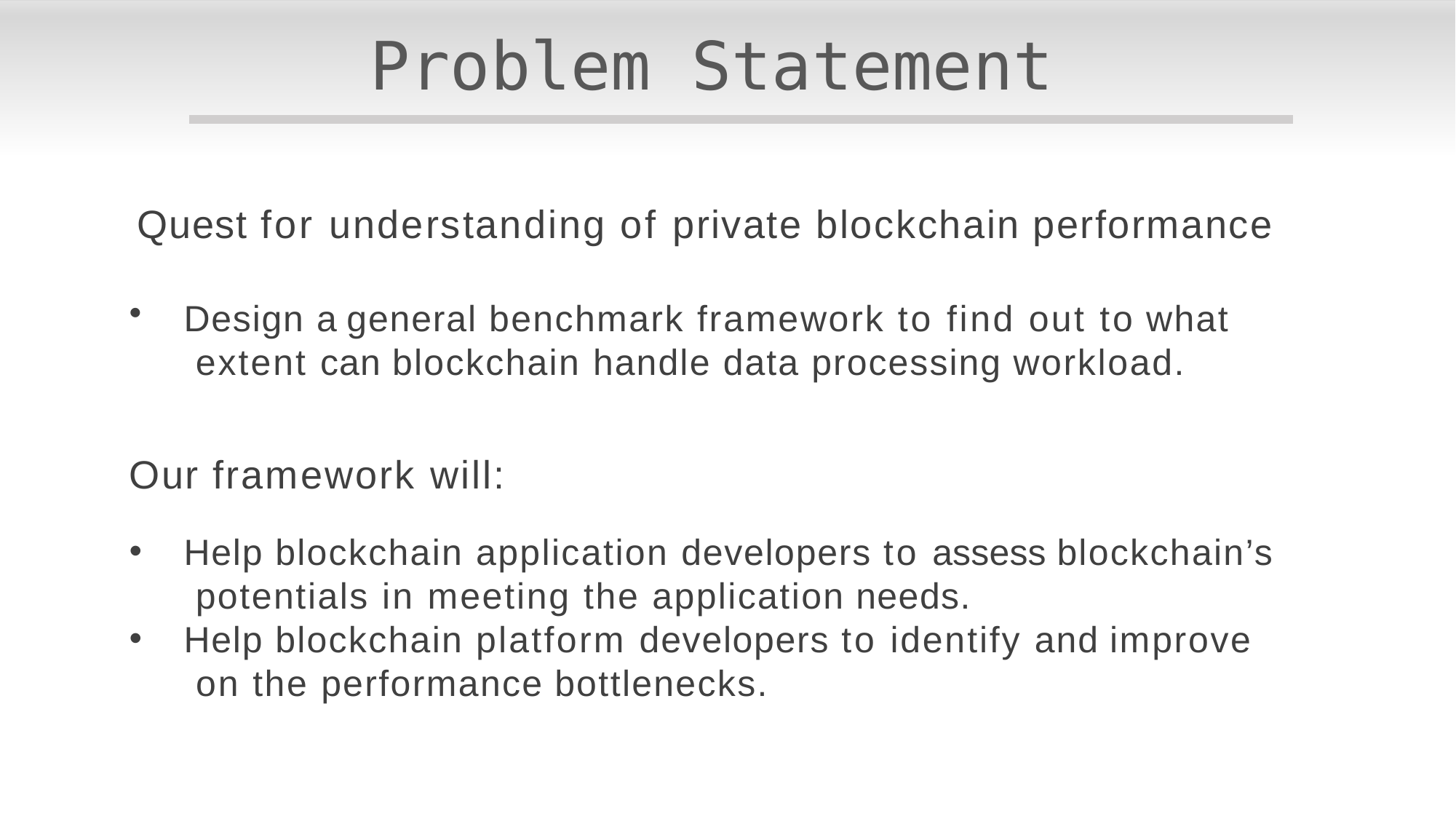

# Problem Statement

Quest for understanding of private blockchain performance
Design a general benchmark framework to find out to what  extent can blockchain handle data processing workload.

Our framework will:
Help blockchain application developers to assess blockchain’s  potentials in meeting the application needs.
Help blockchain platform developers to identify and improve  on the performance bottlenecks.